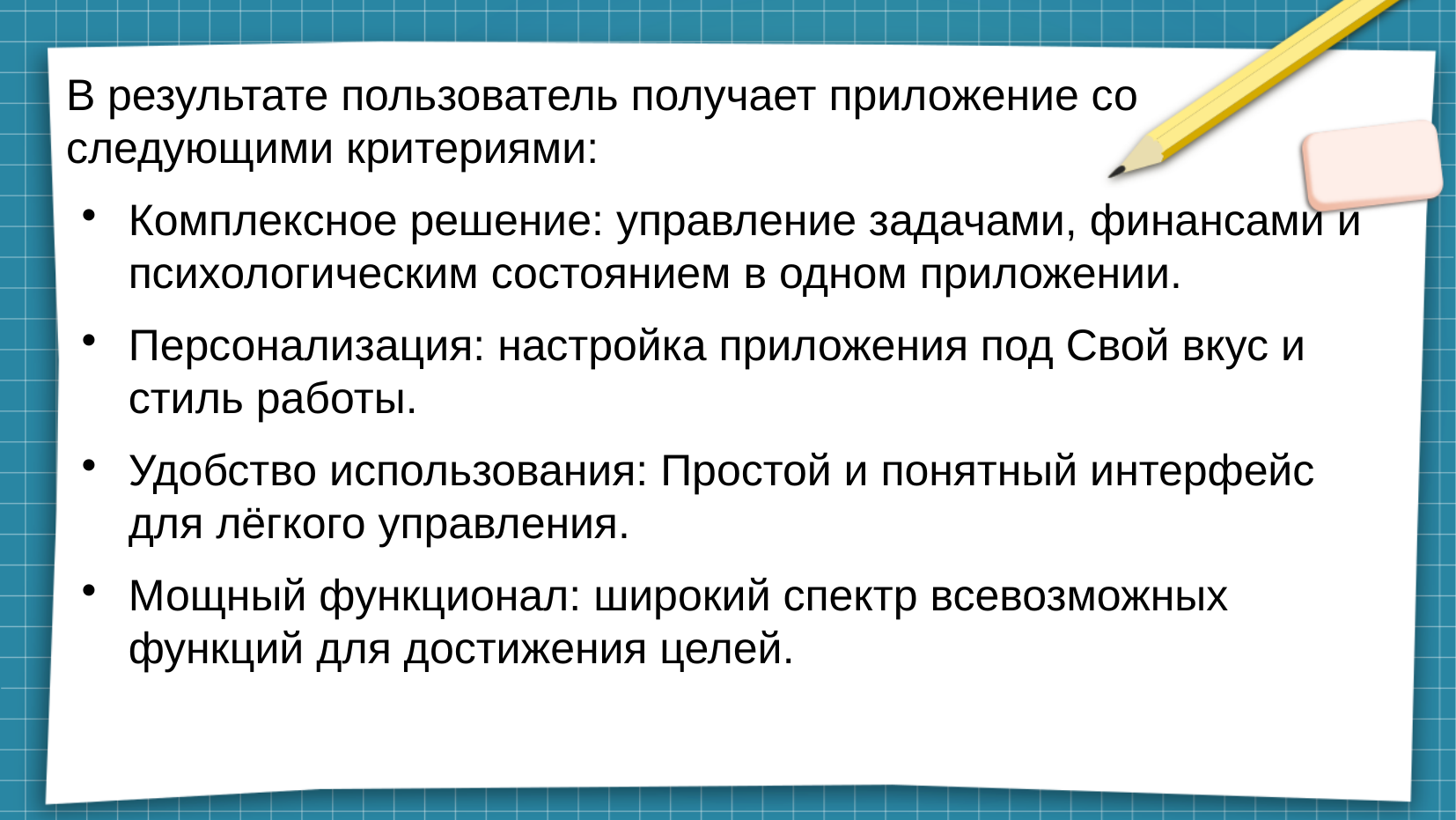

# В результате пользователь получает приложение со следующими критериями:
Комплексное решение: управление задачами, финансами и психологическим состоянием в одном приложении.
Персонализация: настройка приложения под Свой вкус и стиль работы.
Удобство использования: Простой и понятный интерфейс для лёгкого управления.
Мощный функционал: широкий спектр всевозможных функций для достижения целей.